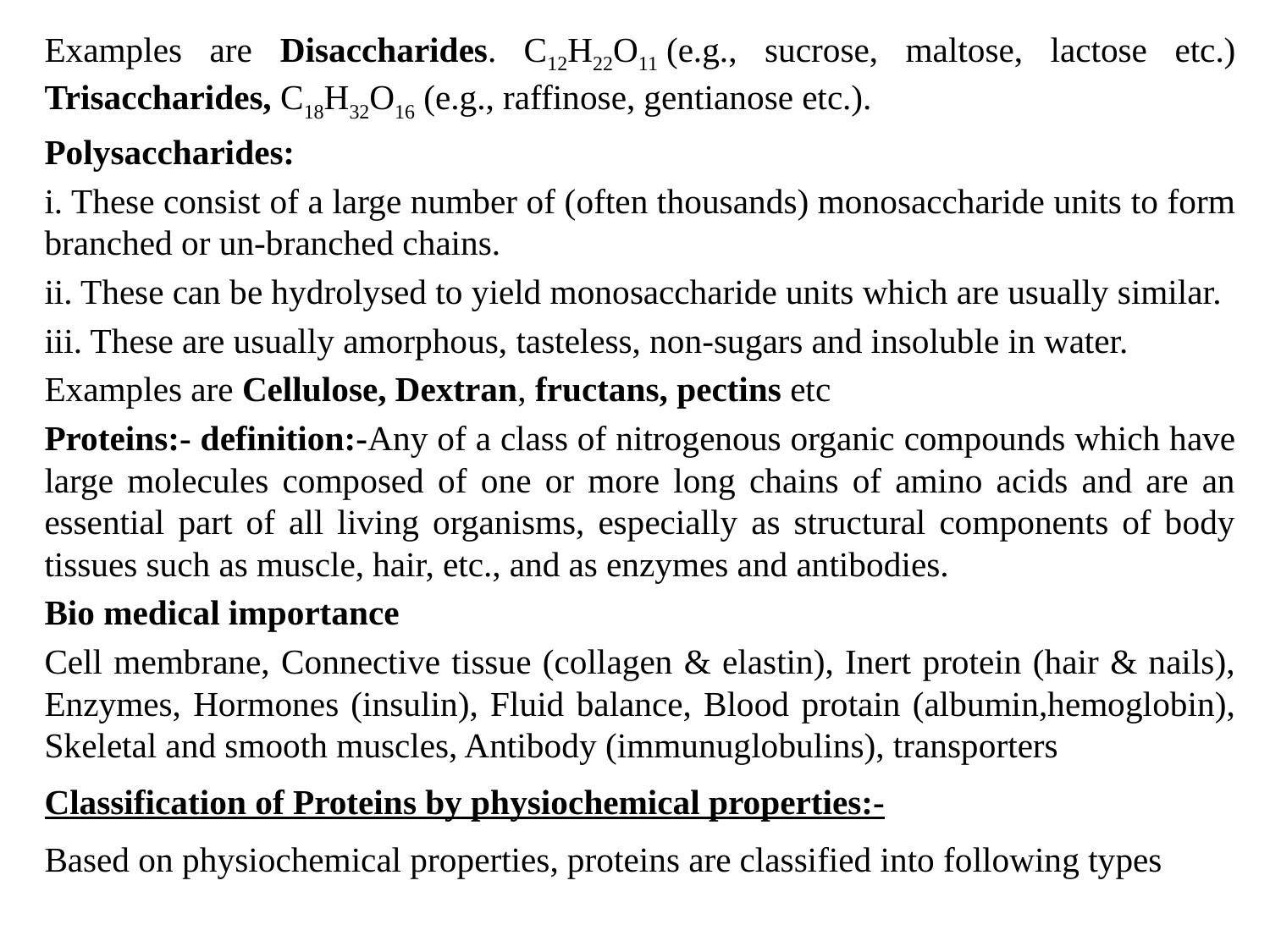

#
Examples are Disaccharides. C12H22O11 (e.g., sucrose, maltose, lactose etc.) Trisaccharides, C18H32O16 (e.g., raffinose, gentianose etc.).
Polysaccharides:
i. These consist of a large number of (often thousands) monosaccharide units to form branched or un-branched chains.
ii. These can be hydrolysed to yield monosaccharide units which are usually similar.
iii. These are usually amorphous, tasteless, non-sugars and insoluble in water.
Examples are Cellulose, Dextran, fructans, pectins etc
Proteins:- definition:-Any of a class of nitrogenous organic compounds which have large molecules composed of one or more long chains of amino acids and are an essential part of all living organisms, especially as structural components of body tissues such as muscle, hair, etc., and as enzymes and antibodies.
Bio medical importance
Cell membrane, Connective tissue (collagen & elastin), Inert protein (hair & nails), Enzymes, Hormones (insulin), Fluid balance, Blood protain (albumin,hemoglobin), Skeletal and smooth muscles, Antibody (immunuglobulins), transporters
Classification of Proteins by physiochemical properties:-
Based on physiochemical properties, proteins are classified into following types